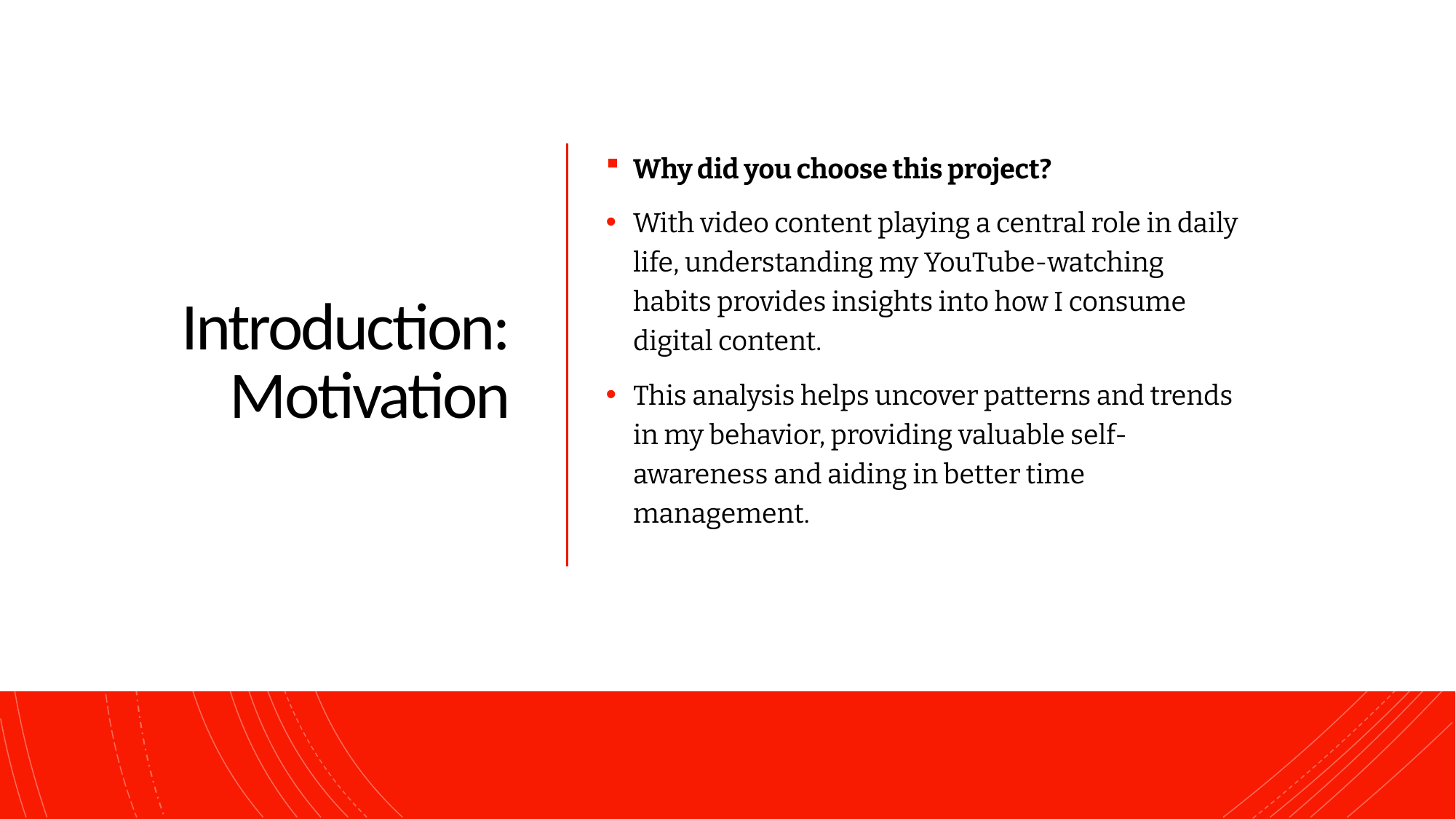

# Introduction: Motivation
Why did you choose this project?
With video content playing a central role in daily life, understanding my YouTube-watching habits provides insights into how I consume digital content.
This analysis helps uncover patterns and trends in my behavior, providing valuable self-awareness and aiding in better time management.